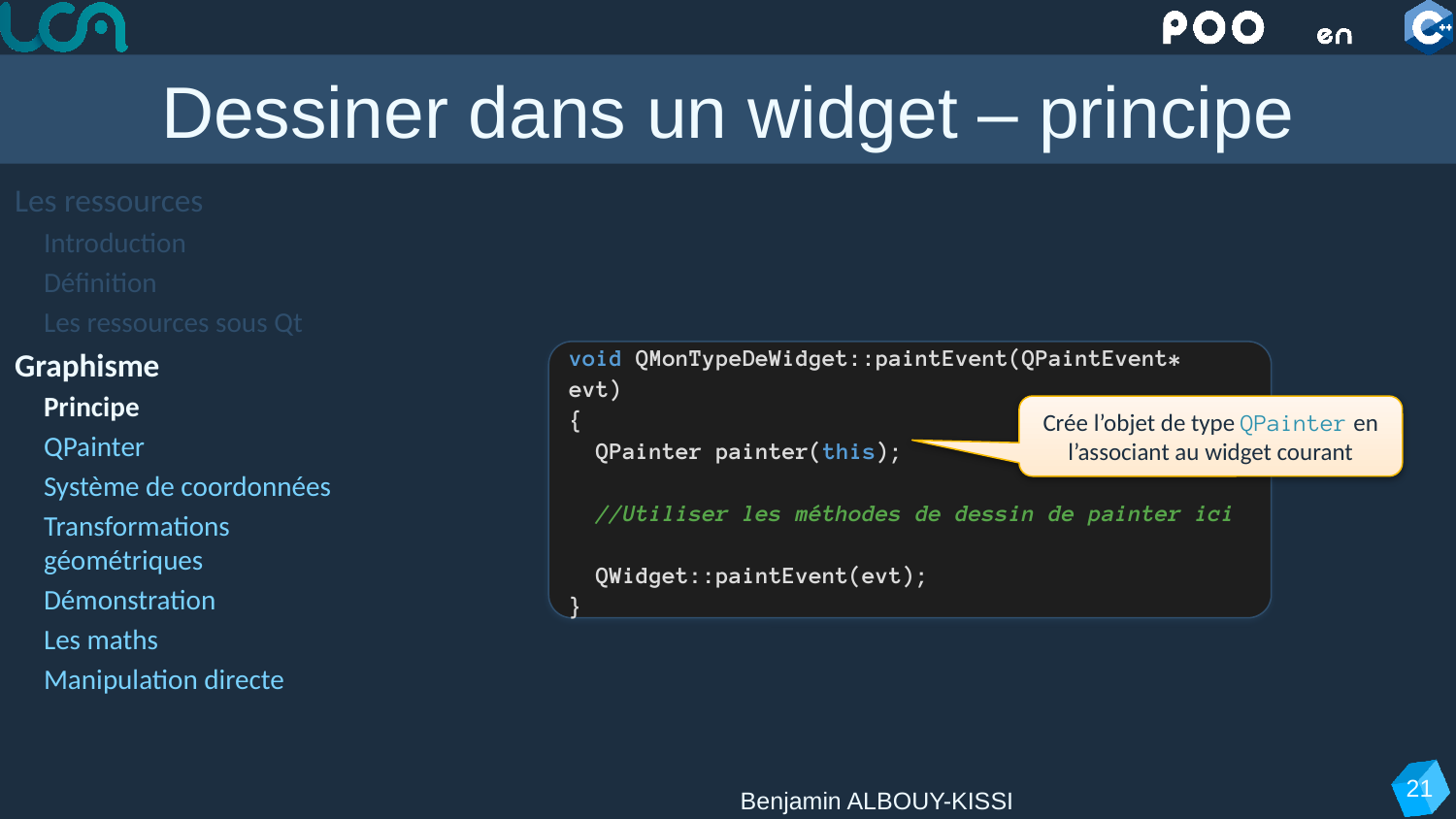

# Dessiner dans un widget – principe
Les ressources
Introduction
Définition
Les ressources sous Qt
Graphisme
Principe
QPainter
Système de coordonnées
Transformations géométriques
Démonstration
Les maths
Manipulation directe
void QMonTypeDeWidget::paintEvent(QPaintEvent* evt)
{
  QPainter painter(this);

  //Utiliser les méthodes de dessin de painter ici

  QWidget::paintEvent(evt);
}
Crée l’objet de type QPainter en l’associant au widget courant
21
Benjamin ALBOUY-KISSI